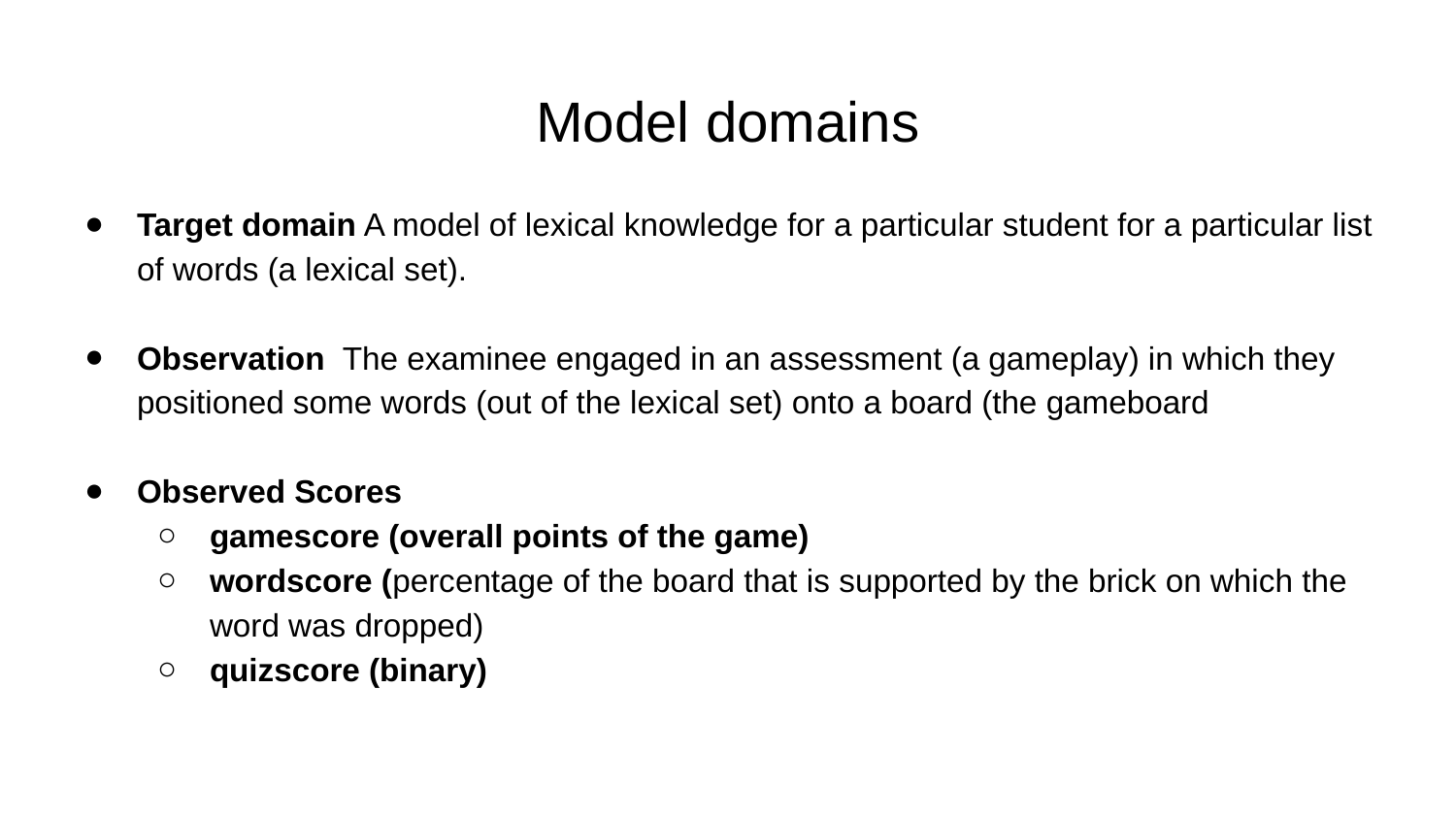

# Model domains
Target domain A model of lexical knowledge for a particular student for a particular list of words (a lexical set).

Observation  The examinee engaged in an assessment (a gameplay) in which they positioned some words (out of the lexical set) onto a board (the gameboard

Observed Scores
gamescore (overall points of the game)
wordscore (percentage of the board that is supported by the brick on which the word was dropped)
quizscore (binary)